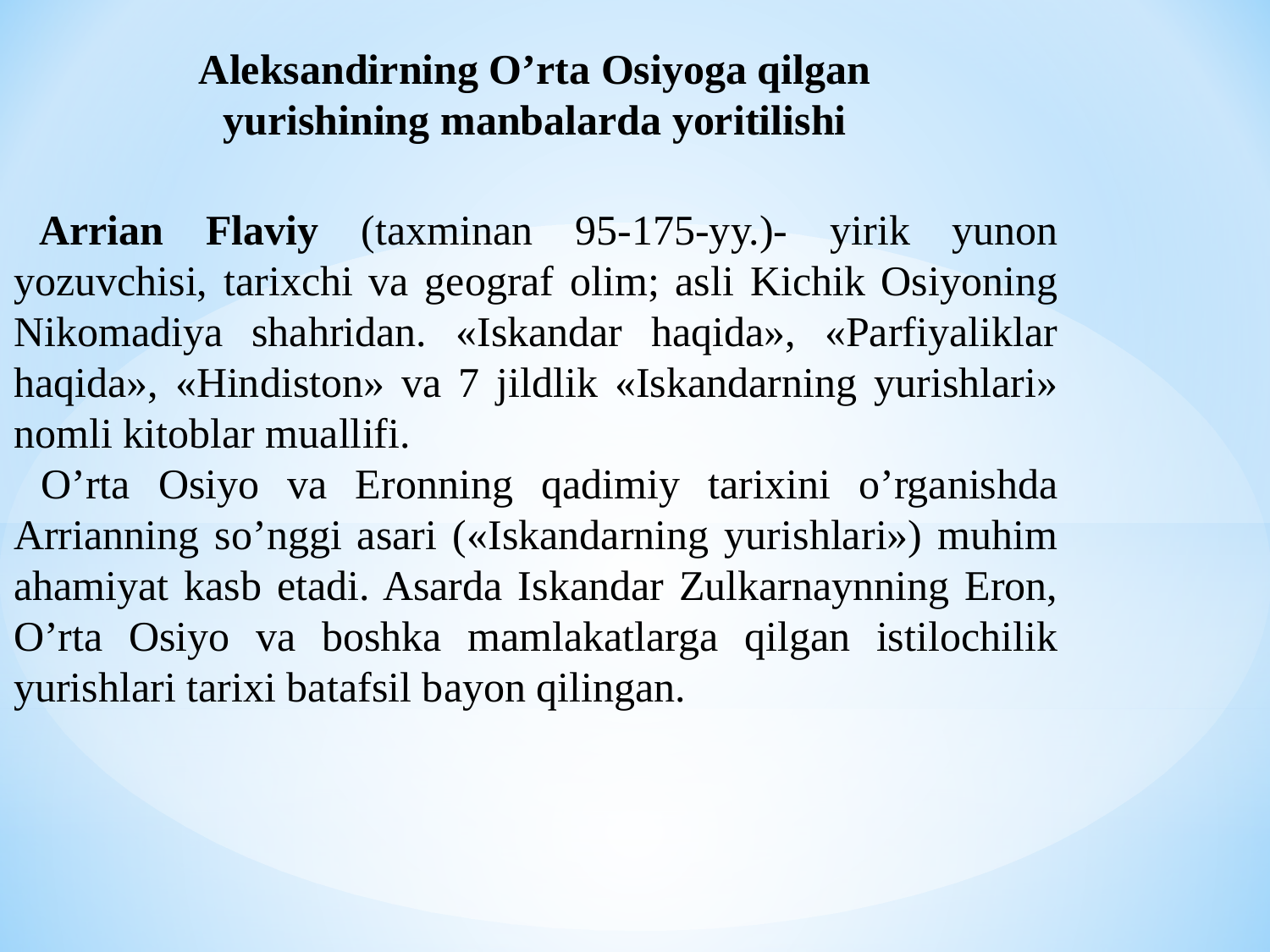

Aleksandirning O’rta Osiyoga qilgan yurishining manbalarda yoritilishi
Arrian Flaviy (taxminan 95-175-yy.)- yirik yunon yozuvchisi, tarixchi va geograf olim; asli Kichik Osiyoning Nikomadiya shahridan. «Iskandar haqida», «Parfiyaliklar haqida», «Hindiston» va 7 jildlik «Iskandarning yurishlari» nomli kitoblar muallifi.
O’rta Osiyo va Eronning qadimiy tarixini o’rganishda Arrianning so’nggi asari («Iskandarning yurishlari») muhim ahamiyat kasb etadi. Asarda Iskandar Zulkarnaynning Eron, O’rta Osiyo va boshka mamlakatlarga qilgan istilochilik yurishlari tarixi batafsil bayon qilingan.